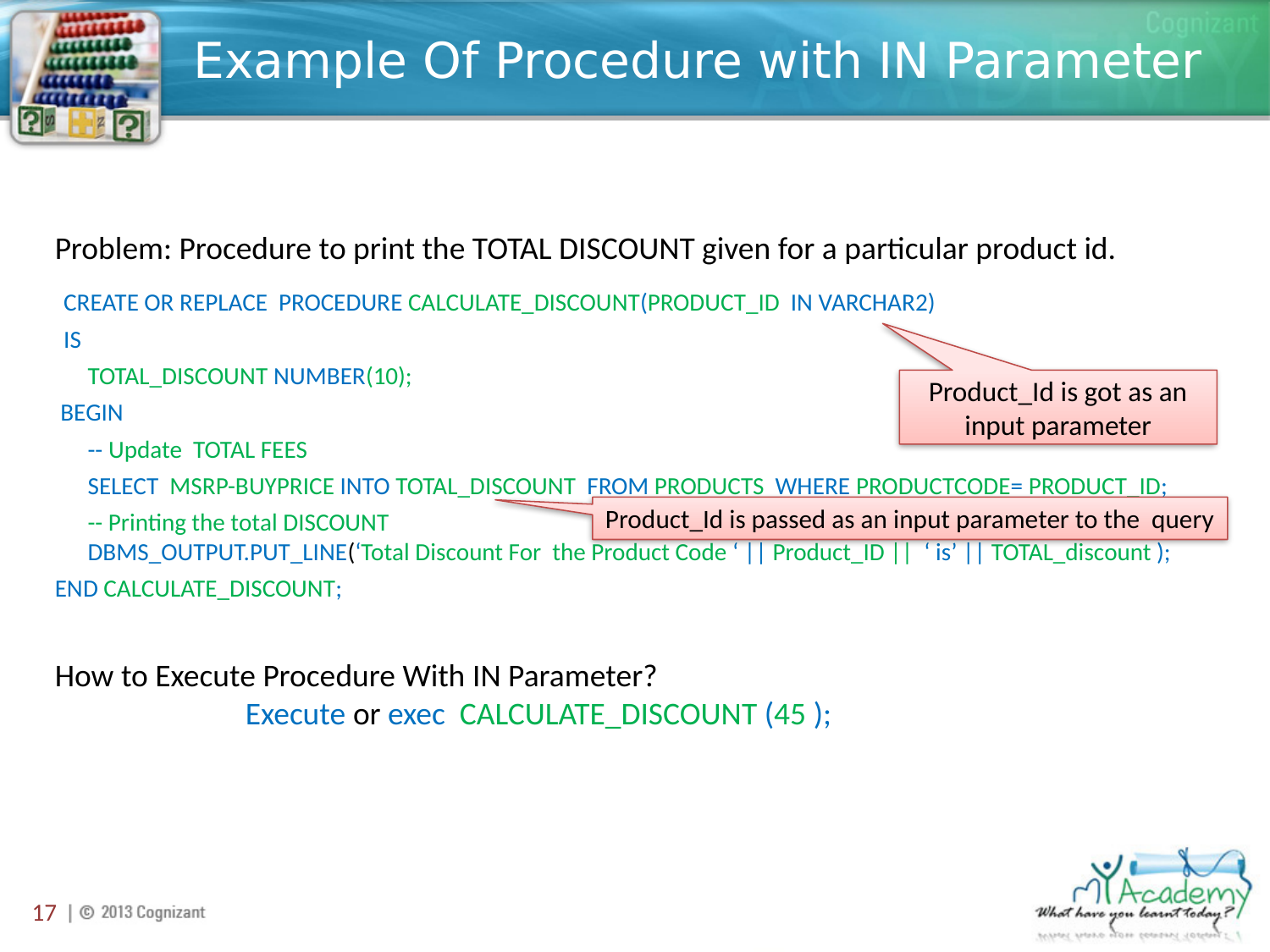

# Example Of Procedure with IN Parameter
Problem: Procedure to print the TOTAL DISCOUNT given for a particular product id.
CREATE OR REPLACE  PROCEDURE CALCULATE_DISCOUNT(PRODUCT_ID  IN VARCHAR2)
IS
TOTAL_DISCOUNT NUMBER(10);
 BEGIN
-- Update  TOTAL FEES
SELECT  MSRP-BUYPRICE INTO TOTAL_DISCOUNT  FROM PRODUCTS  WHERE PRODUCTCODE= PRODUCT_ID;
-- Printing the total DISCOUNT
DBMS_OUTPUT.PUT_LINE(‘Total Discount For  the Product Code ‘ || Product_ID ||  ‘ is’ || TOTAL_discount );
END CALCULATE_DISCOUNT;

How to Execute Procedure With IN Parameter?
Execute or exec  CALCULATE_DISCOUNT (45 );
Product_Id is got as an input parameter
Product_Id is passed as an input parameter to the  query
17